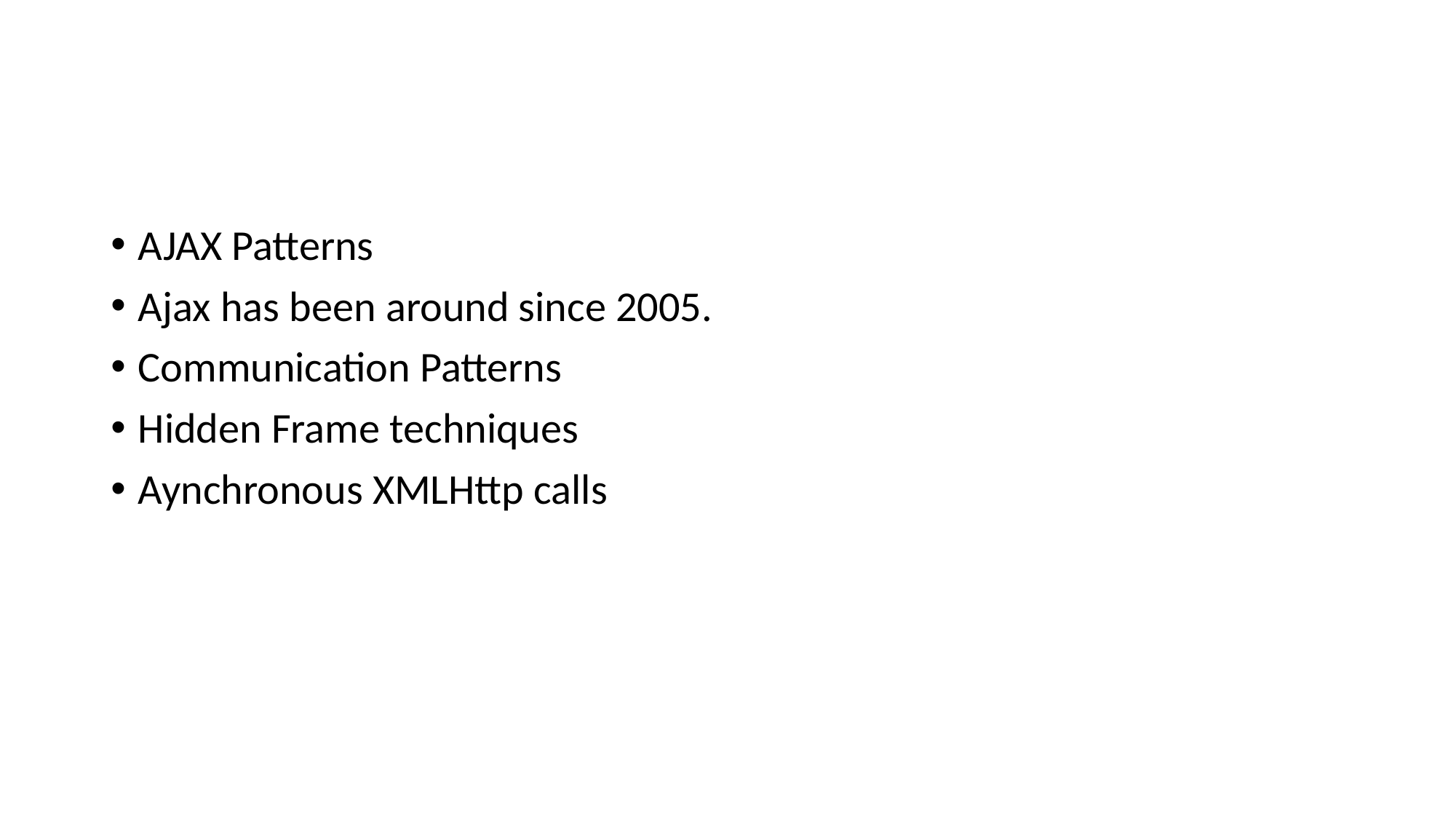

#
AJAX Patterns
Ajax has been around since 2005.
Communication Patterns
Hidden Frame techniques
Aynchronous XMLHttp calls